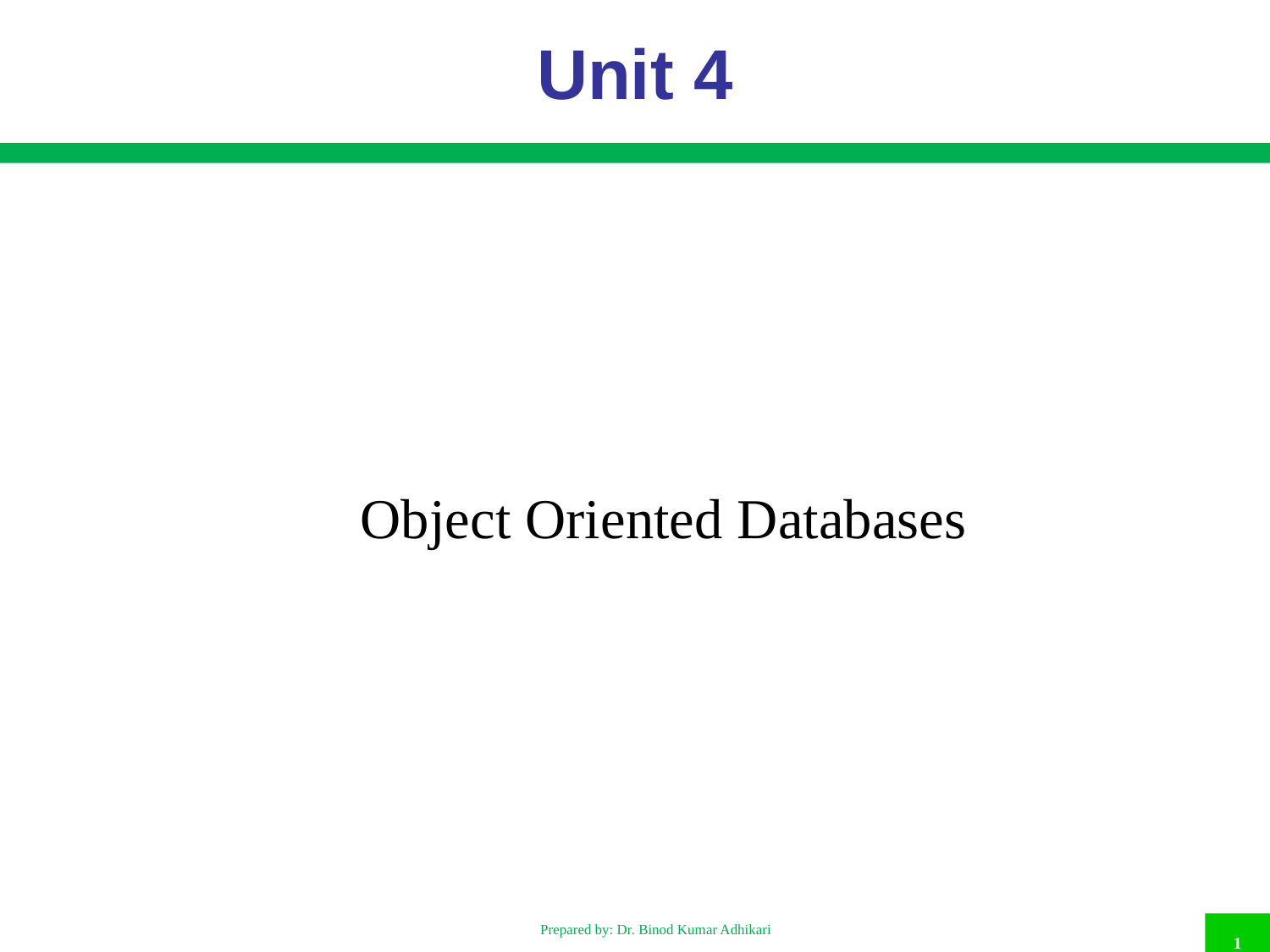

# Unit 4
Object Oriented Databases
1